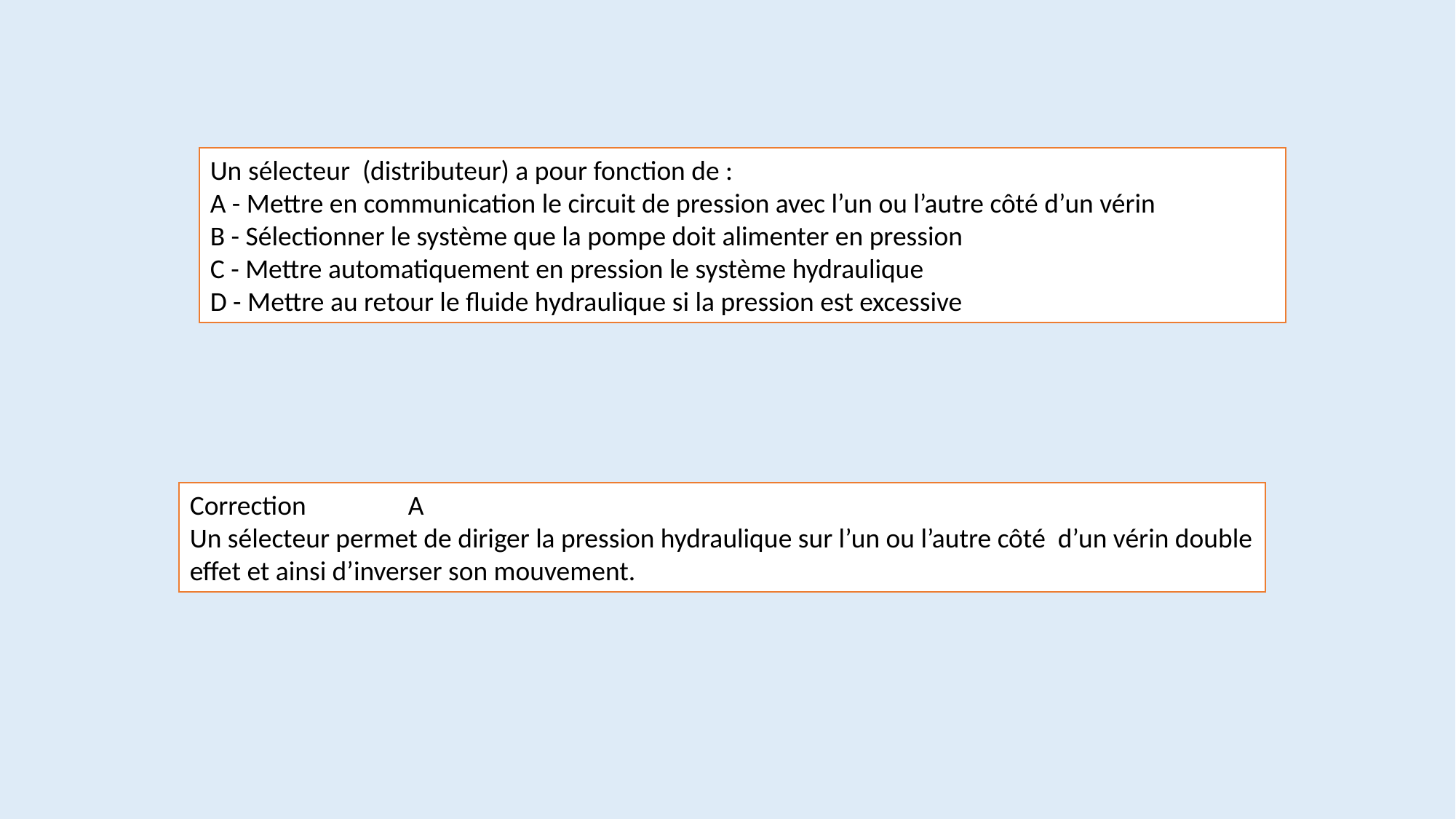

Un sélecteur  (distributeur) a pour fonction de :
A - Mettre en communication le circuit de pression avec l’un ou l’autre côté d’un vérin
B - Sélectionner le système que la pompe doit alimenter en pression
C - Mettre automatiquement en pression le système hydraulique
D - Mettre au retour le fluide hydraulique si la pression est excessive
Correction	A
Un sélecteur permet de diriger la pression hydraulique sur l’un ou l’autre côté  d’un vérin double effet et ainsi d’inverser son mouvement.